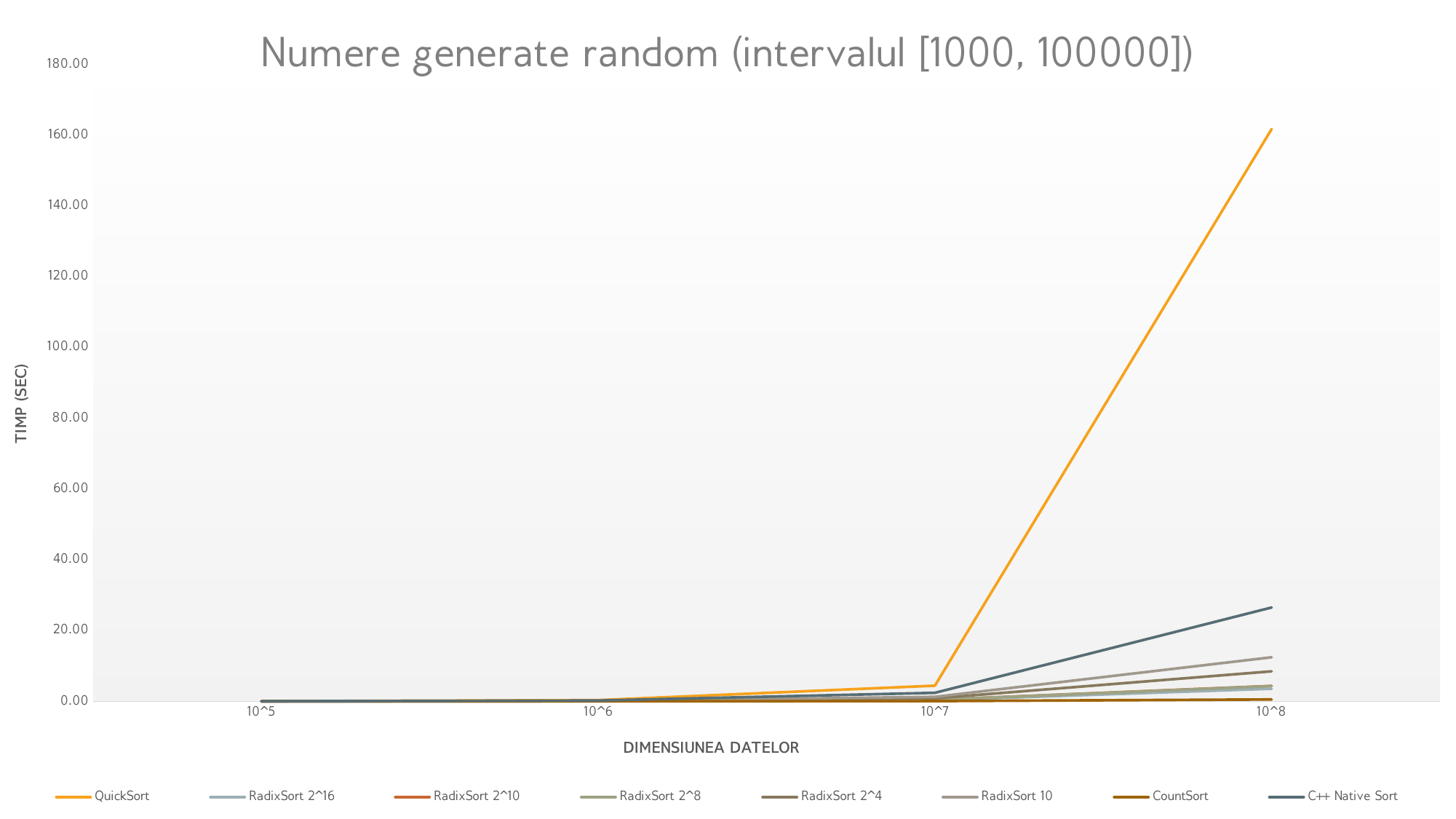

### Chart: Numere generate random (intervalul [1000, 100000])

| Category | QuickSort | RadixSort 2^16 | RadixSort 2^10 | RadixSort 2^8 | RadixSort 2^4 | RadixSort 10 | CountSort | C++ Native Sort |
|---|---|---|---|---|---|---|---|---|
| 10^5 | 0.031 | 0.0 | 0.0 | 0.0 | 0.008 | 0.01 | 0.001 | 0.02 |
| 10^6 | 0.332 | 0.02 | 0.04 | 0.04 | 0.08 | 0.12 | 0.006 | 0.22 |
| 10^7 | 4.42 | 0.31 | 0.44 | 0.43 | 0.85 | 1.26 | 0.05 | 2.4 |
| 10^8 | 161.72 | 3.55 | 4.356 | 4.29 | 8.47 | 12.44 | 0.53 | 26.51 |